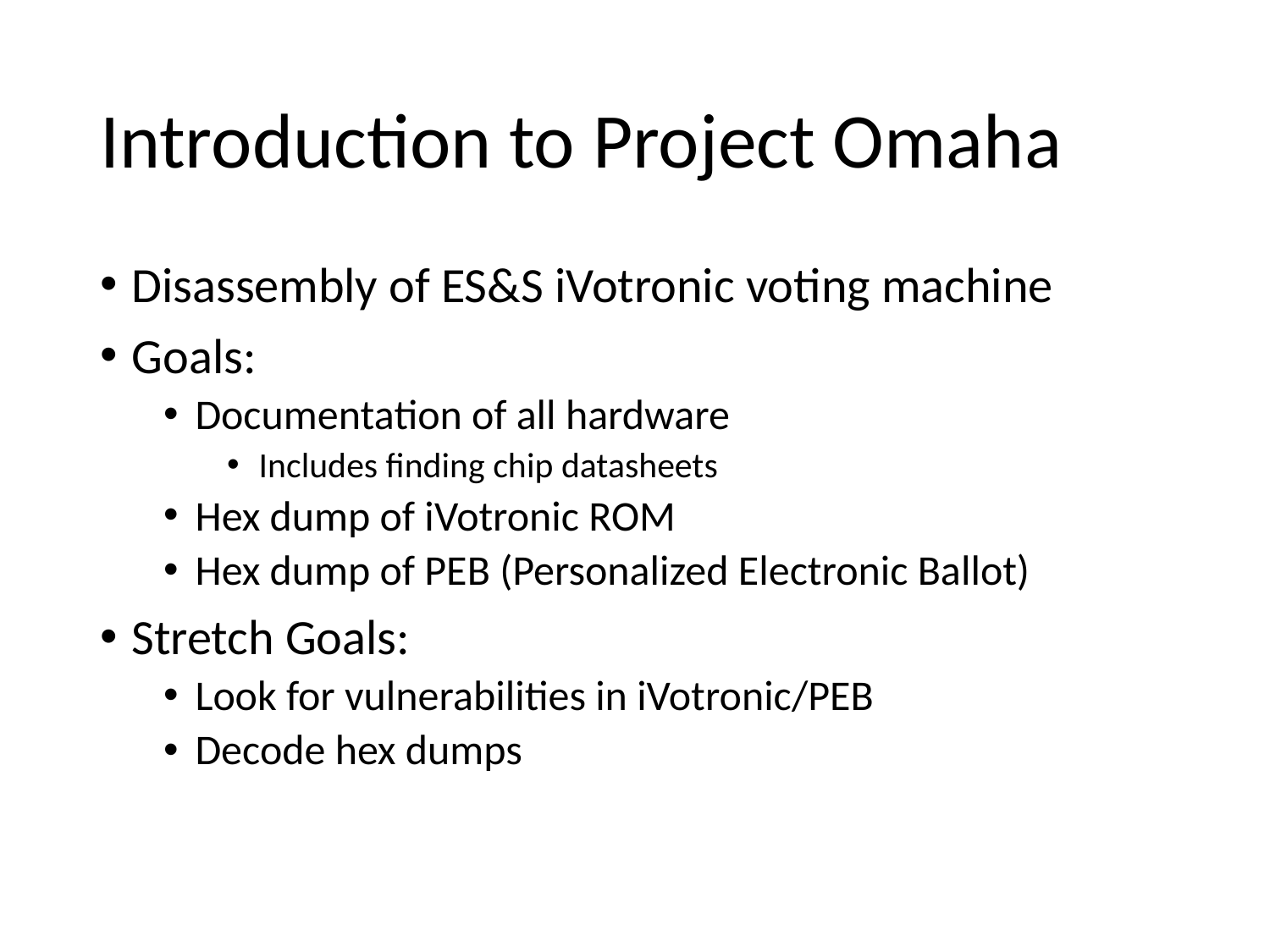

# Introduction to Project Omaha
Disassembly of ES&S iVotronic voting machine
Goals:
Documentation of all hardware
Includes finding chip datasheets
Hex dump of iVotronic ROM
Hex dump of PEB (Personalized Electronic Ballot)
Stretch Goals:
Look for vulnerabilities in iVotronic/PEB
Decode hex dumps